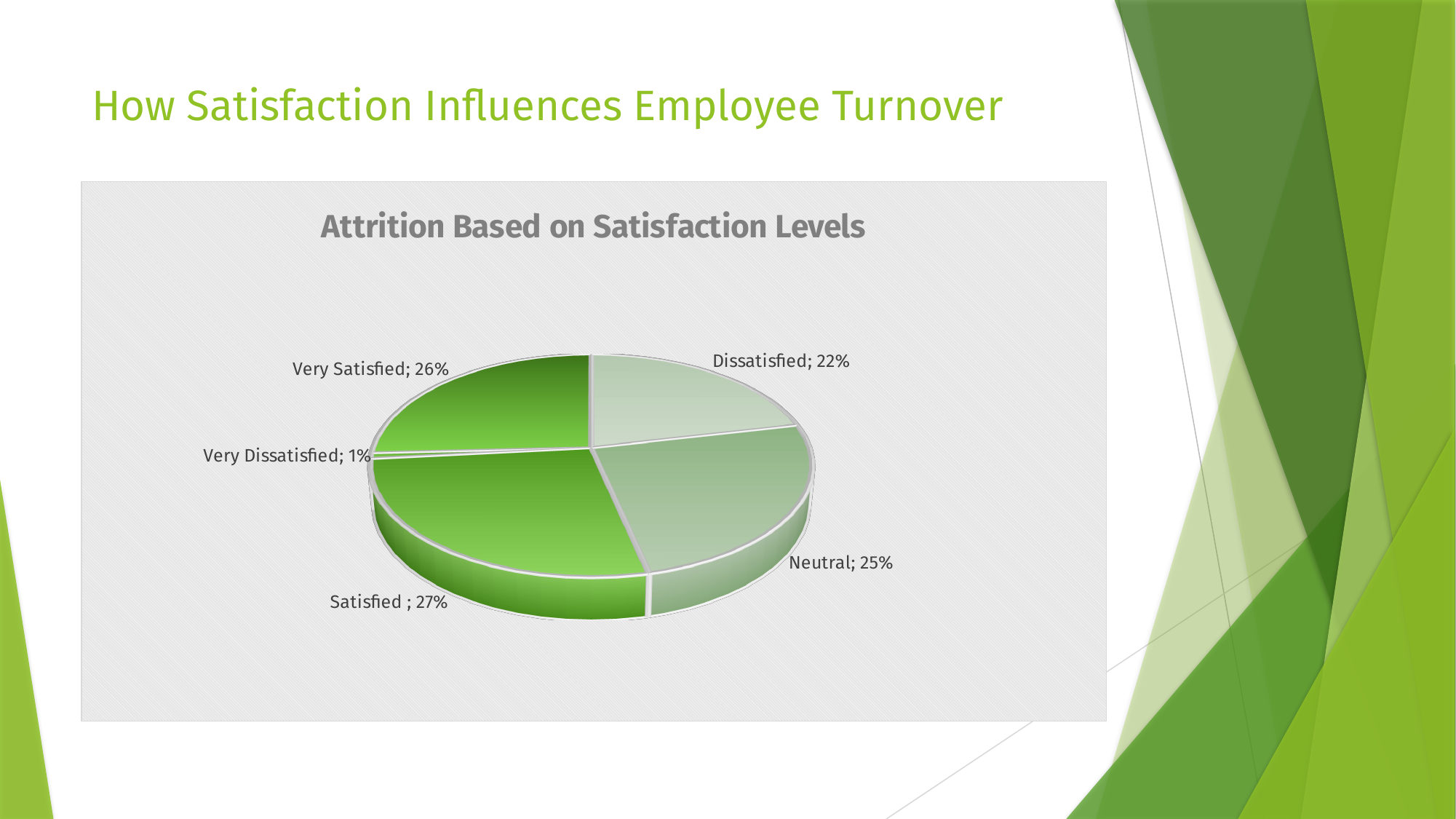

# How Satisfaction Influences Employee Turnover

[unsupported chart]